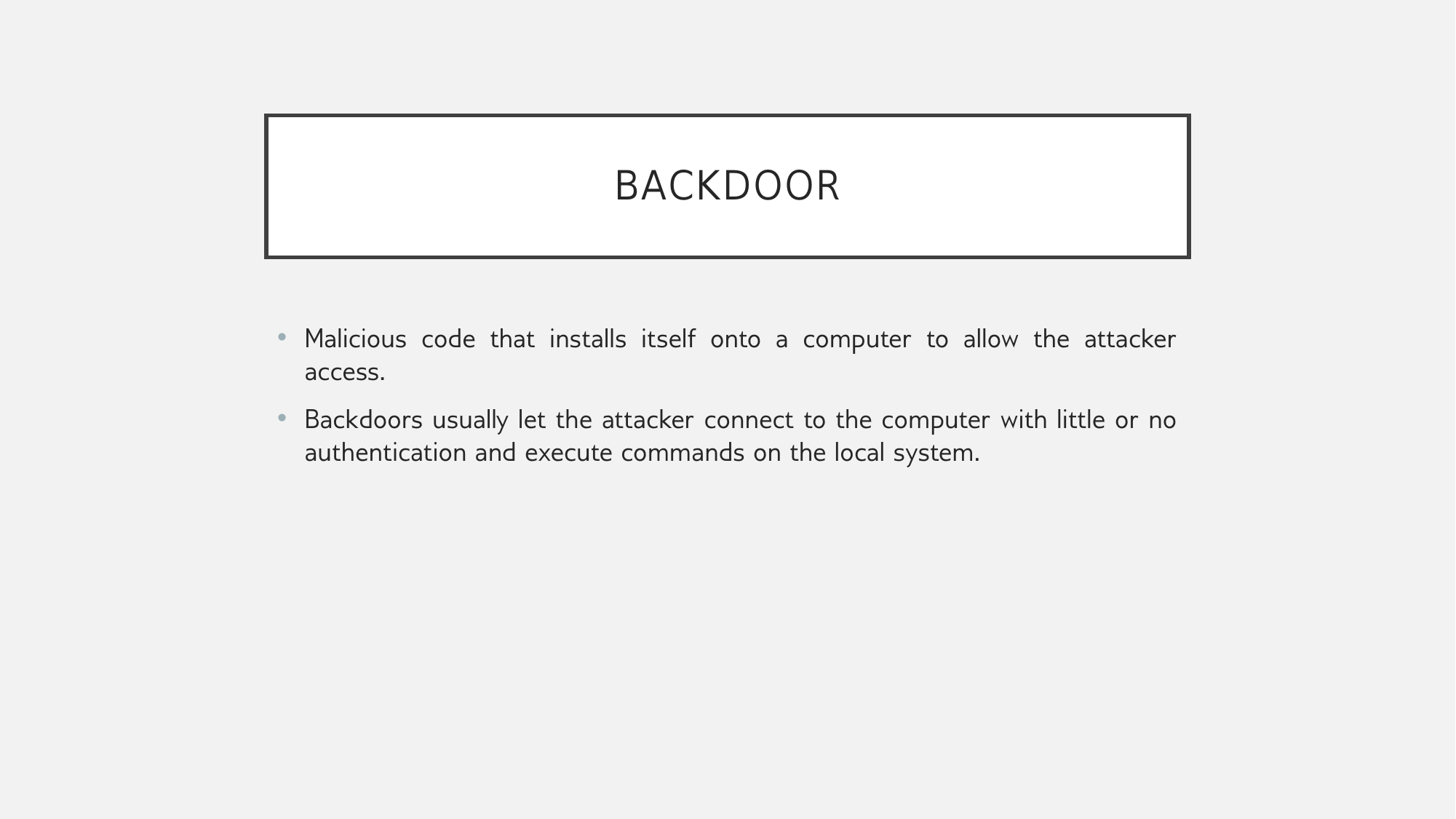

# Backdoor
Malicious code that installs itself onto a computer to allow the attacker access.
Backdoors usually let the attacker connect to the computer with little or no authentication and execute commands on the local system.